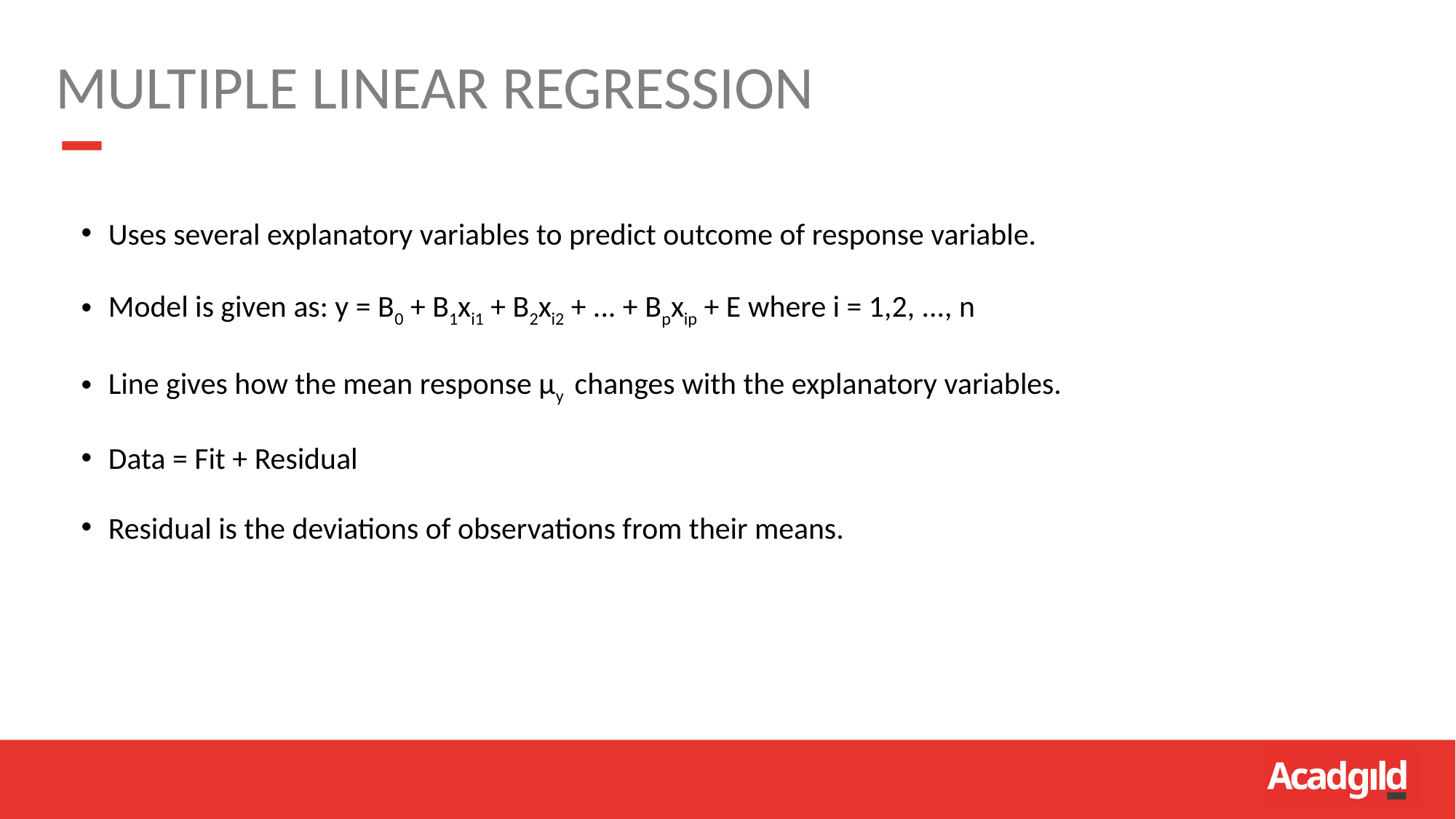

MULTIPLE LINEAR REGRESSION
Uses several explanatory variables to predict outcome of response variable.
Model is given as: y = B0 + B1xi1 + B2xi2 + ... + Bpxip + E where i = 1,2, ..., n
Line gives how the mean response µy  changes with the explanatory variables.
Data = Fit + Residual
Residual is the deviations of observations from their means.